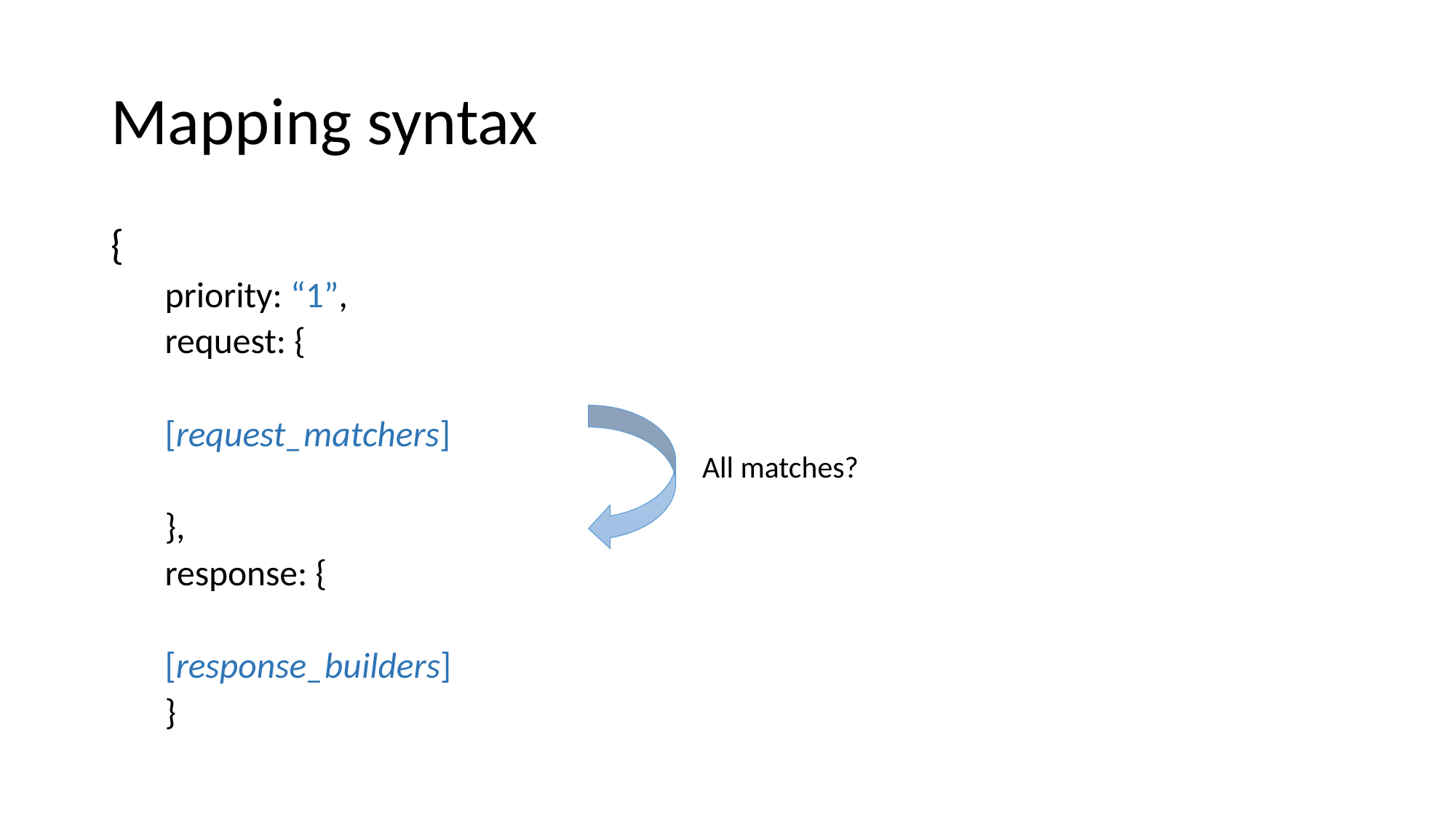

# Mapping syntax
{
priority: “1”,
request: {

	[request_matchers]

},
response: {

	[response_builders]
}

All matches?